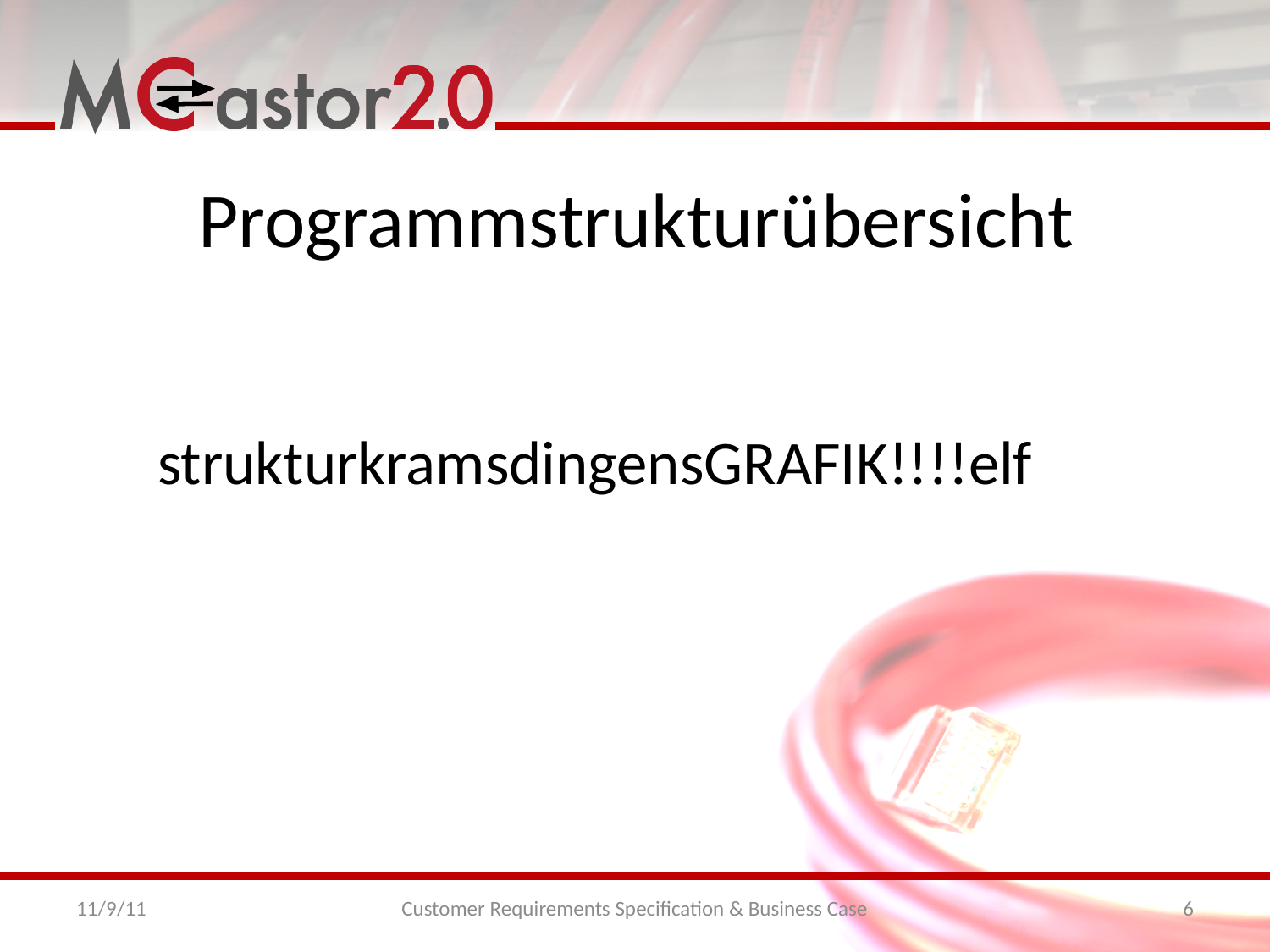

# Programmstrukturübersicht
strukturkramsdingensGRAFIK!!!!elf
11/9/11
Customer Requirements Specification & Business Case
6